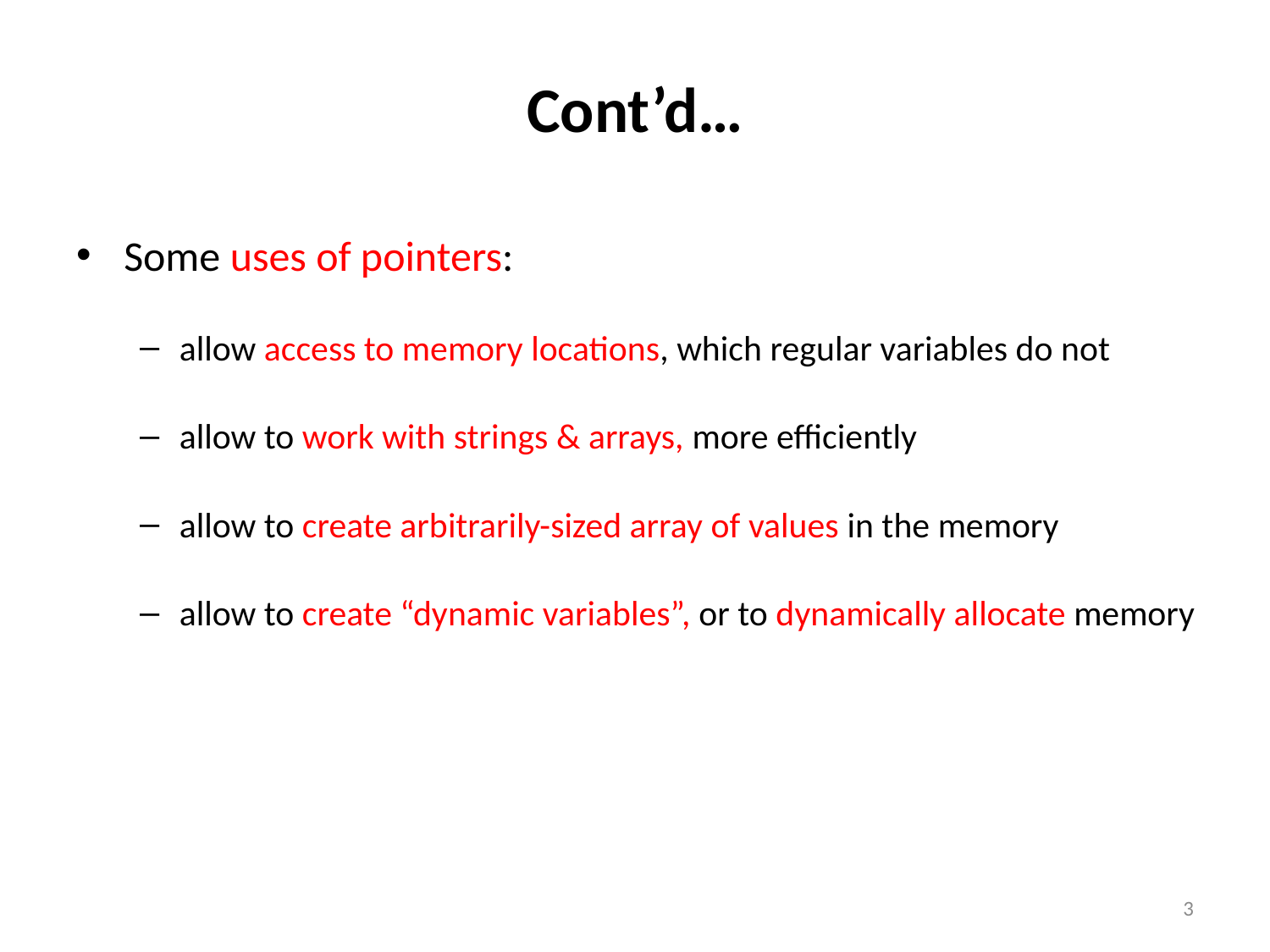

# Cont’d…
Some uses of pointers:

allow access to memory locations, which regular variables do not

allow to work with strings & arrays, more efficiently

allow to create arbitrarily-sized array of values in the memory

allow to create “dynamic variables”, or to dynamically allocate memory
3